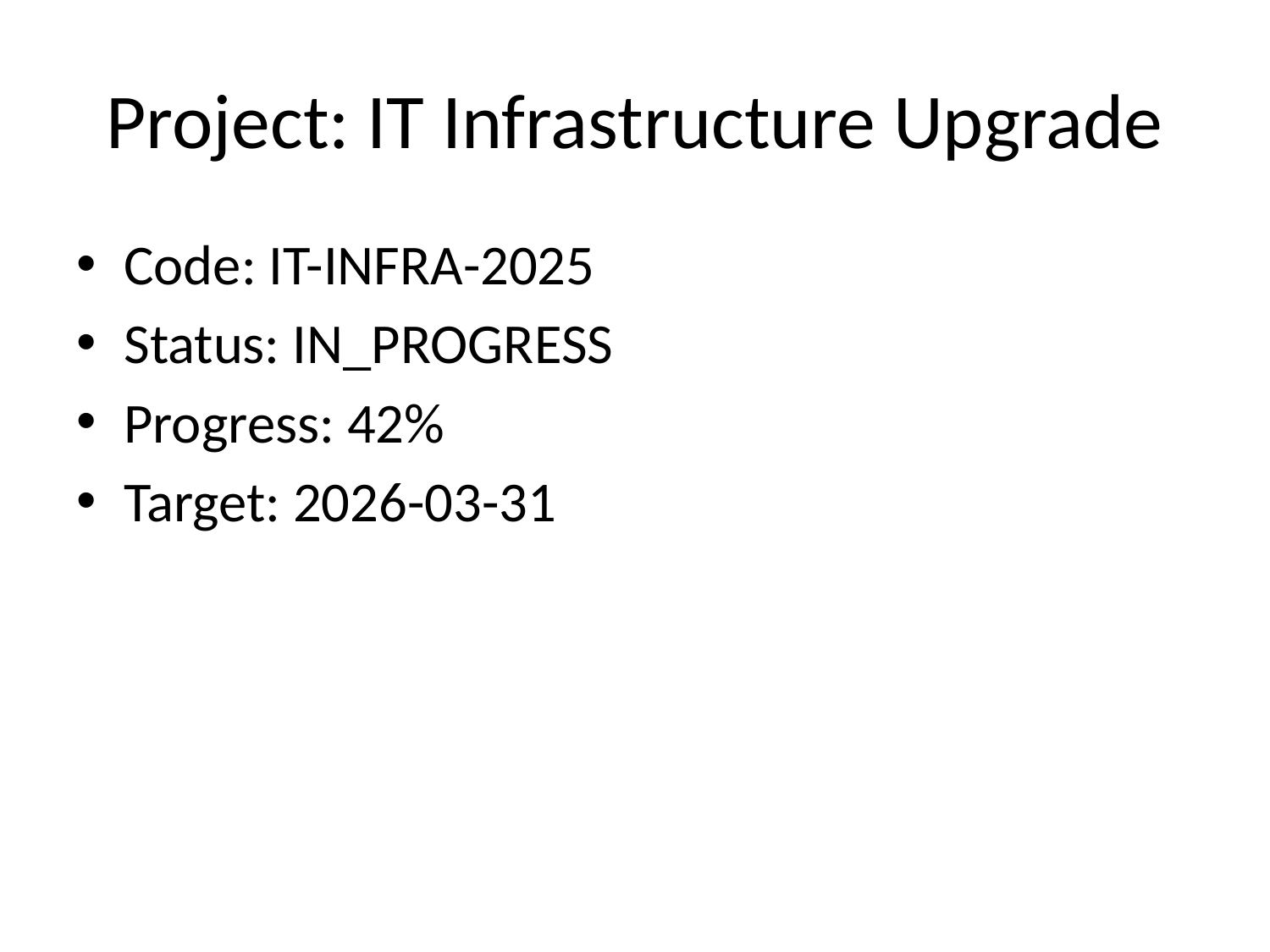

# Project: IT Infrastructure Upgrade
Code: IT-INFRA-2025
Status: IN_PROGRESS
Progress: 42%
Target: 2026-03-31